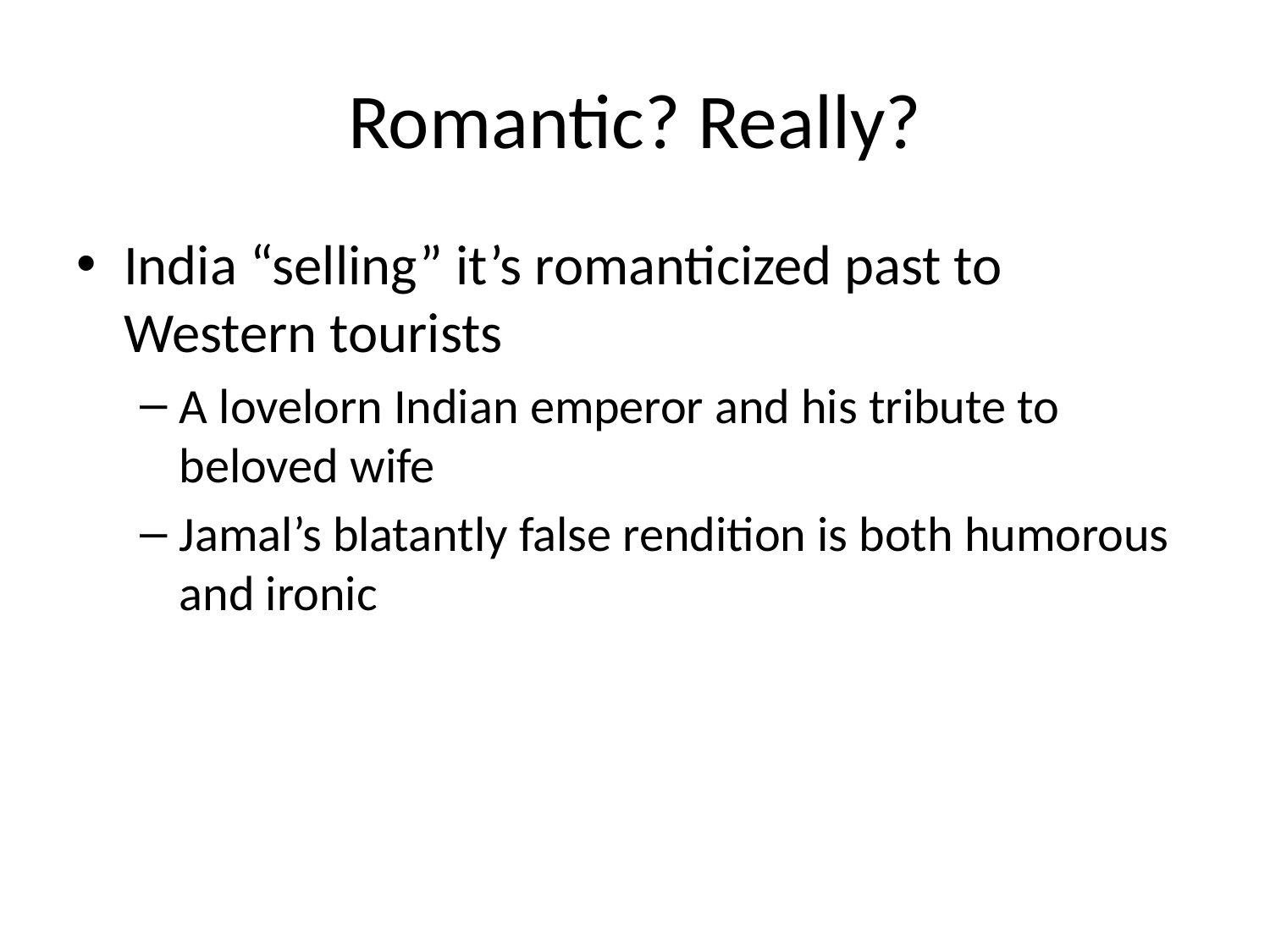

# Romantic? Really?
India “selling” it’s romanticized past to Western tourists
A lovelorn Indian emperor and his tribute to beloved wife
Jamal’s blatantly false rendition is both humorous and ironic